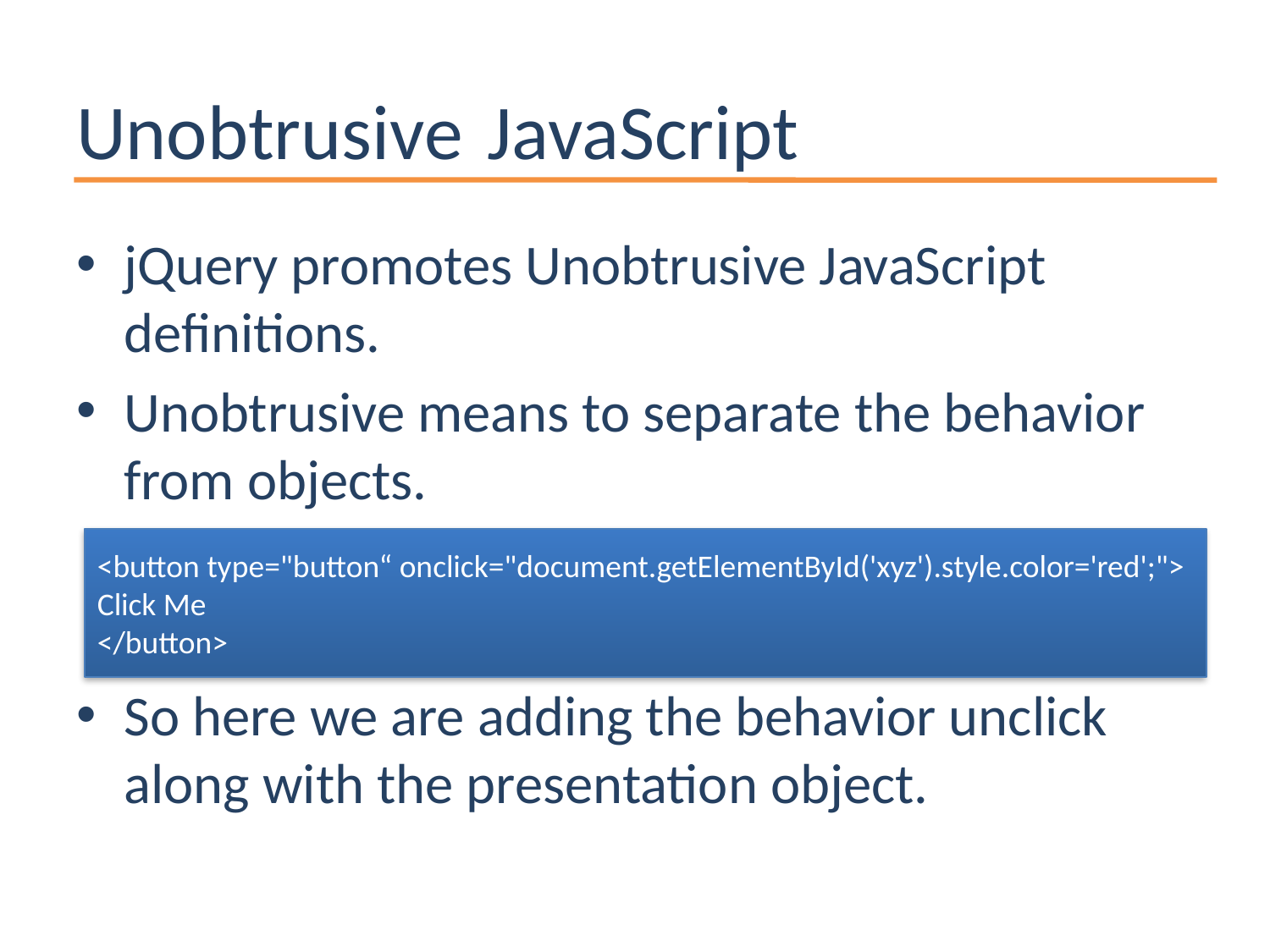

# Unobtrusive JavaScript
jQuery promotes Unobtrusive JavaScript definitions.
Unobtrusive means to separate the behavior from objects.

So here we are adding the behavior unclick along with the presentation object.
<button type="button“ onclick="document.getElementById('xyz').style.color='red';">
Click Me
</button>